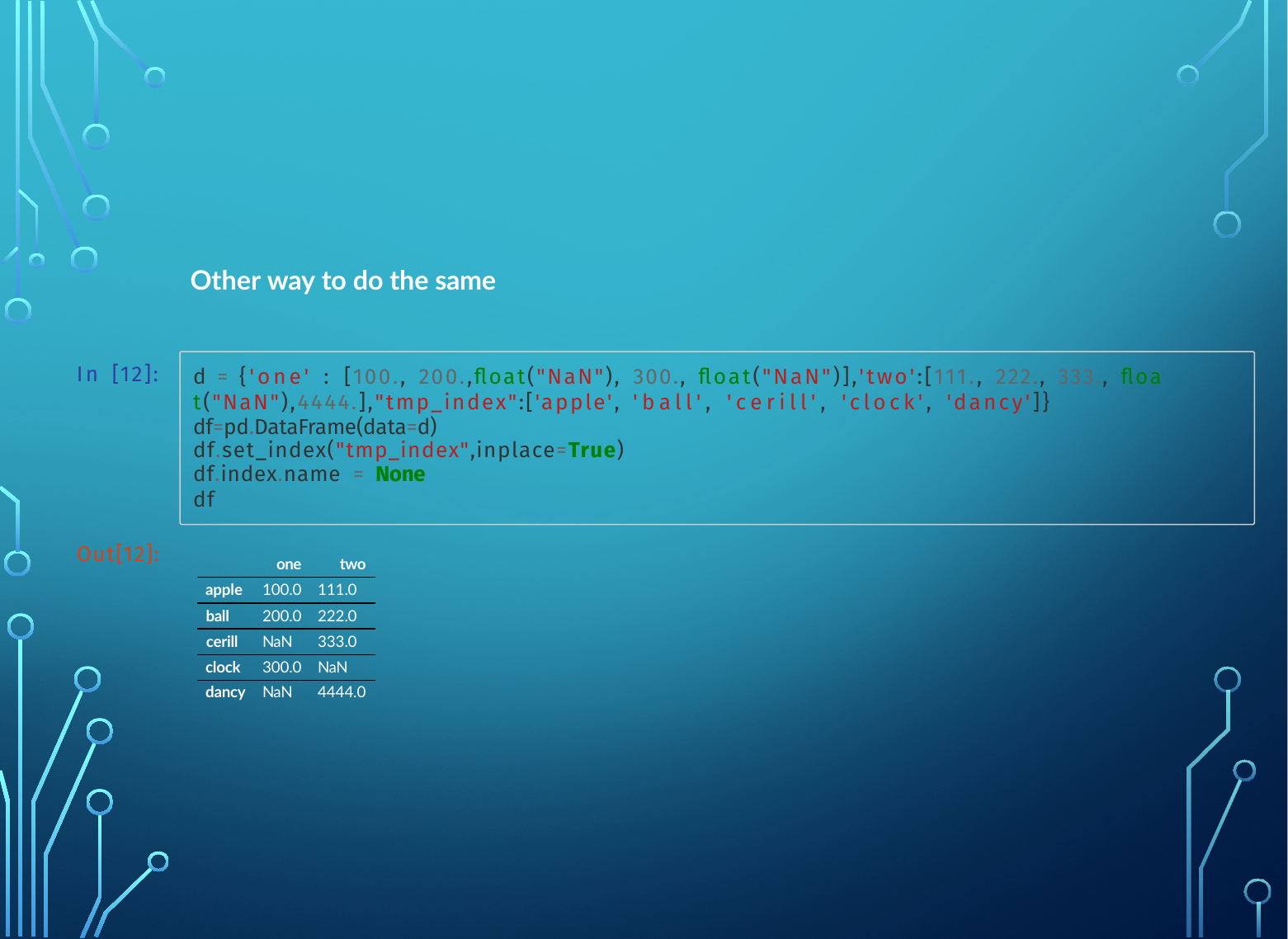

Other way to do the same

In [12]:
d = {'one' : [100., 200.,float("NaN"), 300., float("NaN")],'two':[111., 222., 333., floa
t("NaN"),4444.],"tmp_index":['apple', 'ball', 'cerill', 'clock', 'dancy']} df=pd.DataFrame(data=d)
df.set_index("tmp_index",inplace=True)
df.index.name = None
df
Out[12]:
|  | one | two |
| --- | --- | --- |
| apple | 100.0 | 111.0 |
| ball | 200.0 | 222.0 |
| cerill | NaN | 333.0 |
| clock | 300.0 | NaN |
| dancy | NaN | 4444.0 |